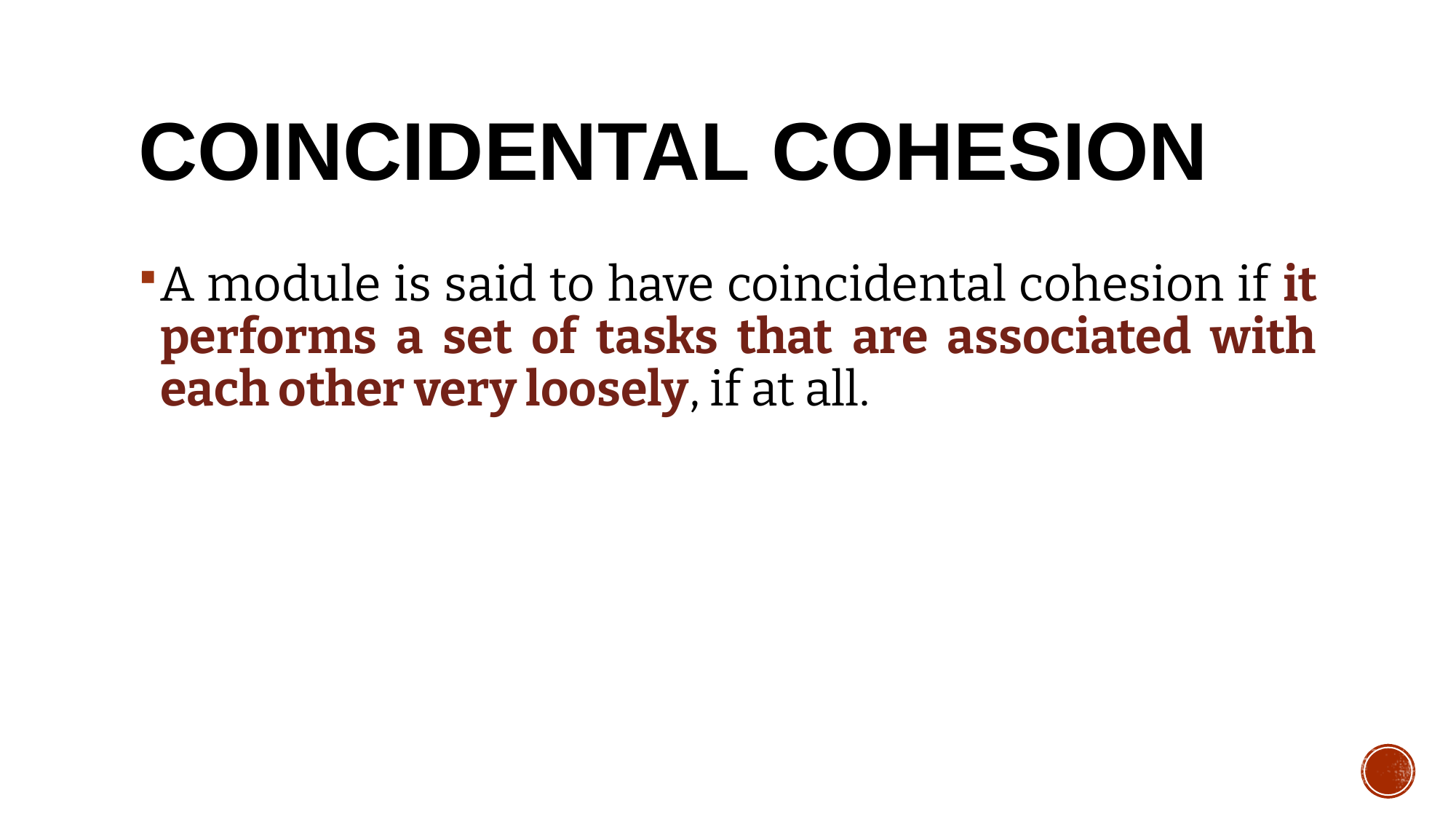

# Coincidental Cohesion
A module is said to have coincidental cohesion if it performs a set of tasks that are associated with each other very loosely, if at all.